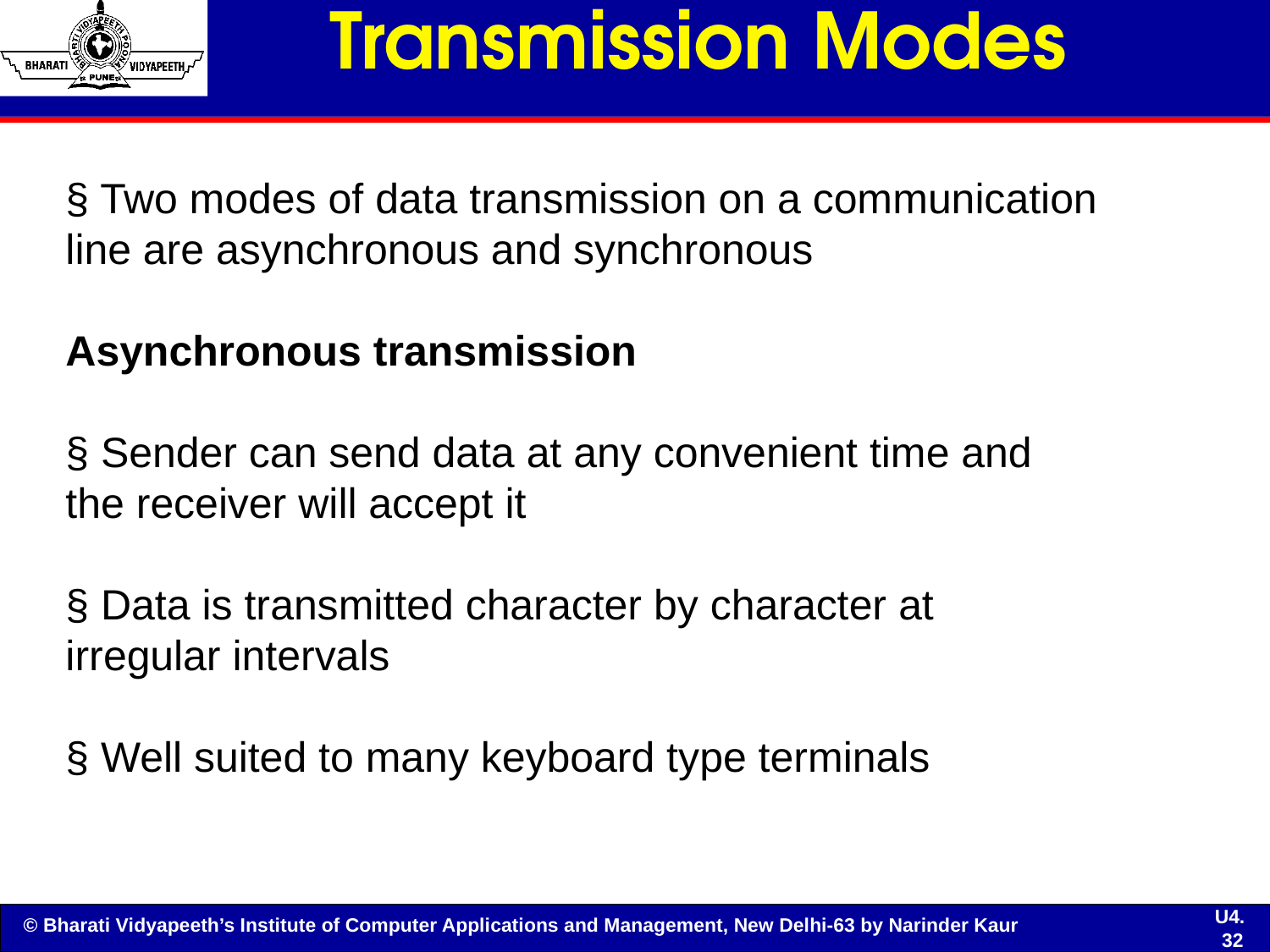

# Transmission Modes
§ Two modes of data transmission on a communication
line are asynchronous and synchronous

Asynchronous transmission

§ Sender can send data at any convenient time and
the receiver will accept it

§ Data is transmitted character by character at
irregular intervals

§ Well suited to many keyboard type terminals